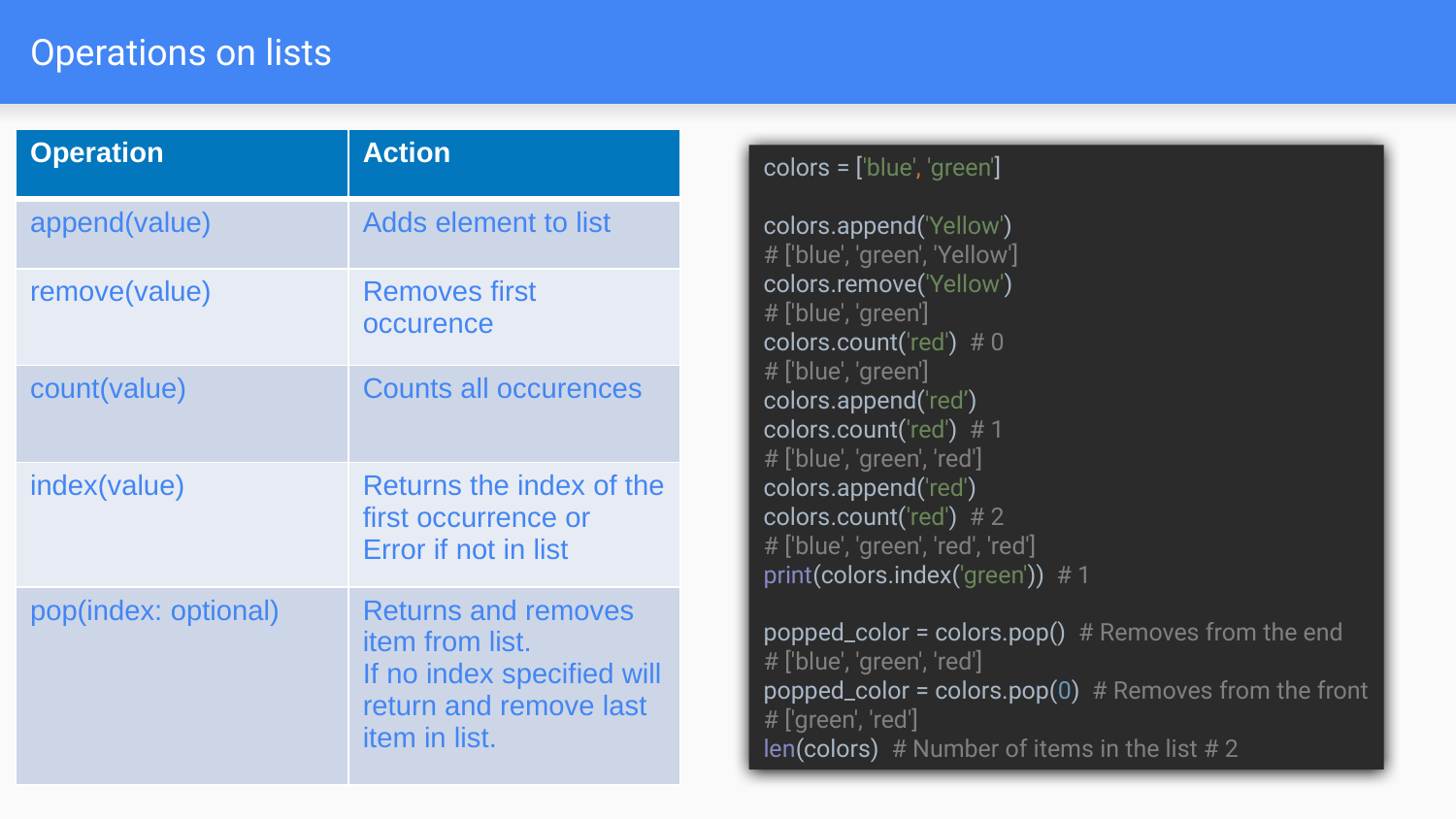

# Operations on lists
| Operation | Action |
| --- | --- |
| append(value) | Adds element to list |
| remove(value) | Removes first occurence |
| count(value) | Counts all occurences |
| index(value) | Returns the index of the first occurrence or Error if not in list |
| pop(index: optional) | Returns and removes item from list. If no index specified will return and remove last item in list. |
colors = ['blue', 'green']
colors.append('Yellow')
# ['blue', 'green', 'Yellow']
colors.remove('Yellow')
# ['blue', 'green']
colors.count('red')  # 0
# ['blue', 'green']
colors.append('red’)
colors.count('red')  # 1
# ['blue', 'green', 'red']
colors.append('red')
colors.count('red')  # 2
# ['blue', 'green', 'red', 'red']
print(colors.index('green'))  # 1
popped_color = colors.pop()  # Removes from the end
# ['blue', 'green', 'red'] popped_color = colors.pop(0)  # Removes from the front # ['green', 'red']
len(colors)  # Number of items in the list # 2